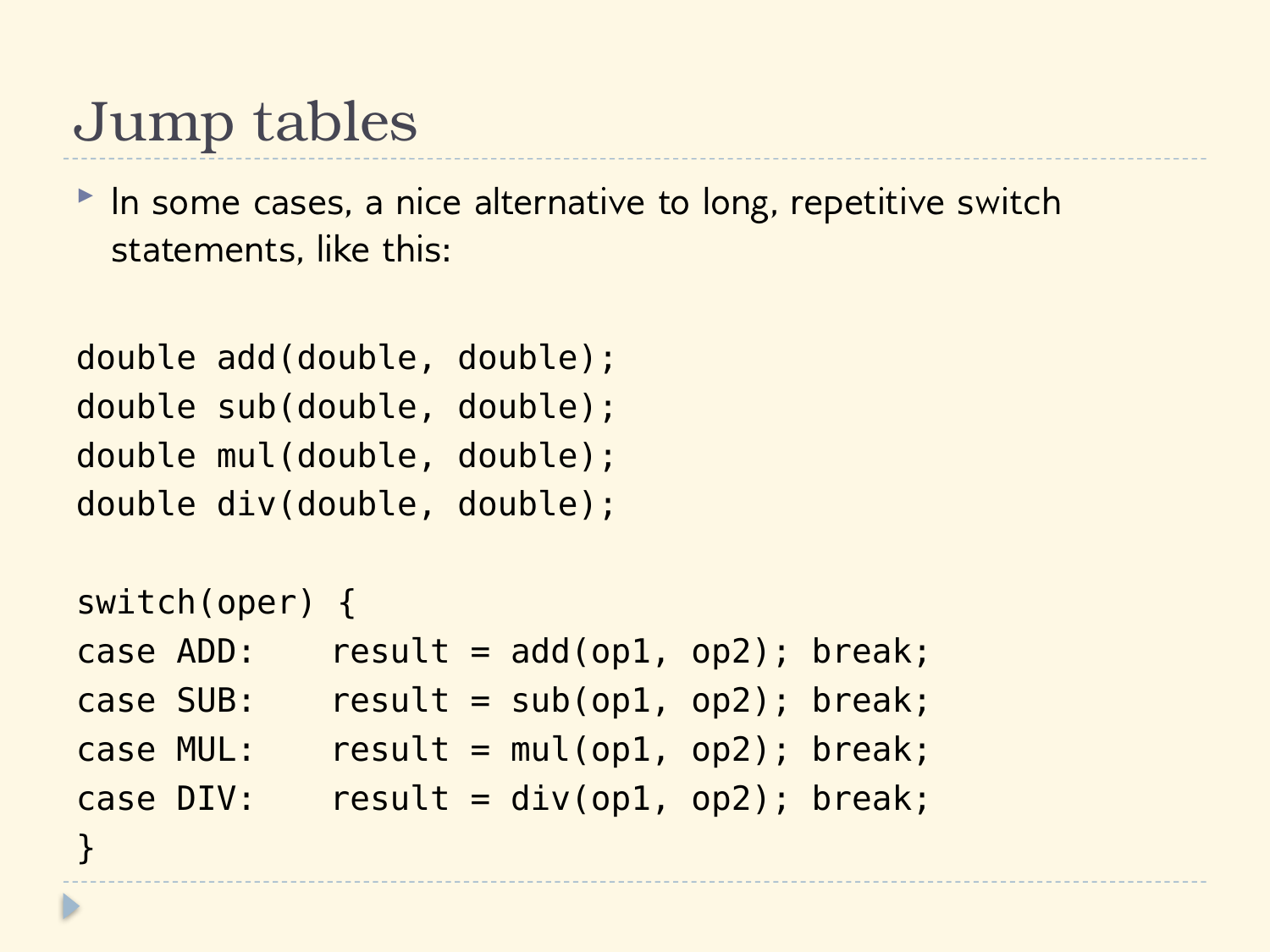

# Jump tables
In some cases, a nice alternative to long, repetitive switch statements, like this:

double add(double, double);
double sub(double, double);
double mul(double, double);
double div(double, double);

switch(oper) {
case ADD:	result = add(op1, op2); break;
case SUB:	result = sub(op1, op2); break;
case MUL:	result = mul(op1, op2); break;
case DIV:	result = div(op1, op2); break;
}